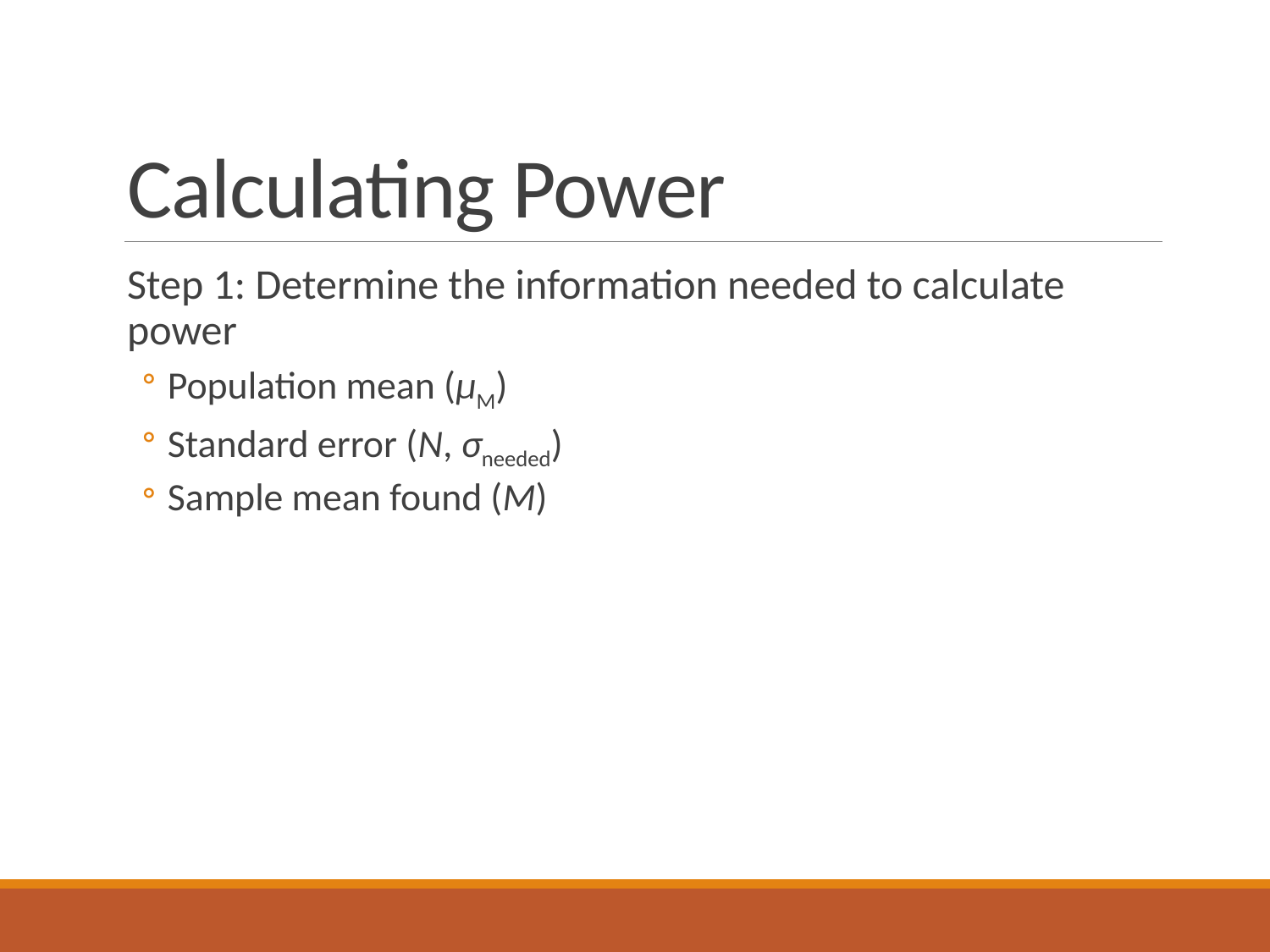

# Calculating Power
Step 1: Determine the information needed to calculate power
Population mean (μM)
Standard error (N, σneeded)
Sample mean found (M)